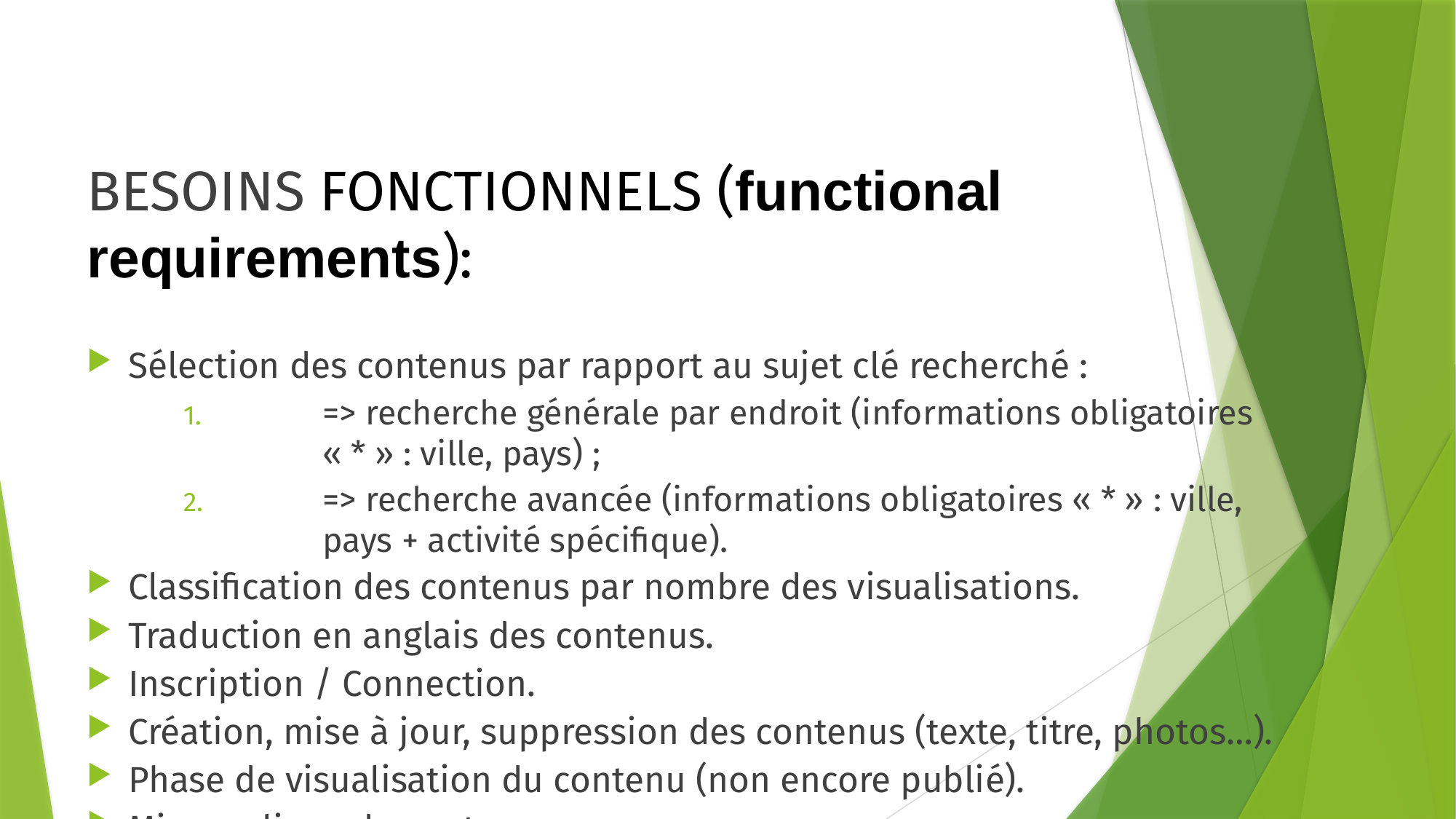

BESOINS FONCTIONNELS (functional requirements):

Sélection des contenus par rapport au sujet clé recherché :
=> recherche générale par endroit (informations obligatoires « * » : ville, pays) ;
=> recherche avancée (informations obligatoires « * » : ville, pays + activité spécifique).
Classification des contenus par nombre des visualisations.
Traduction en anglais des contenus.
Inscription / Connection.
Création, mise à jour, suppression des contenus (texte, titre, photos…).
Phase de visualisation du contenu (non encore publié).
Mise en ligne du contenu.